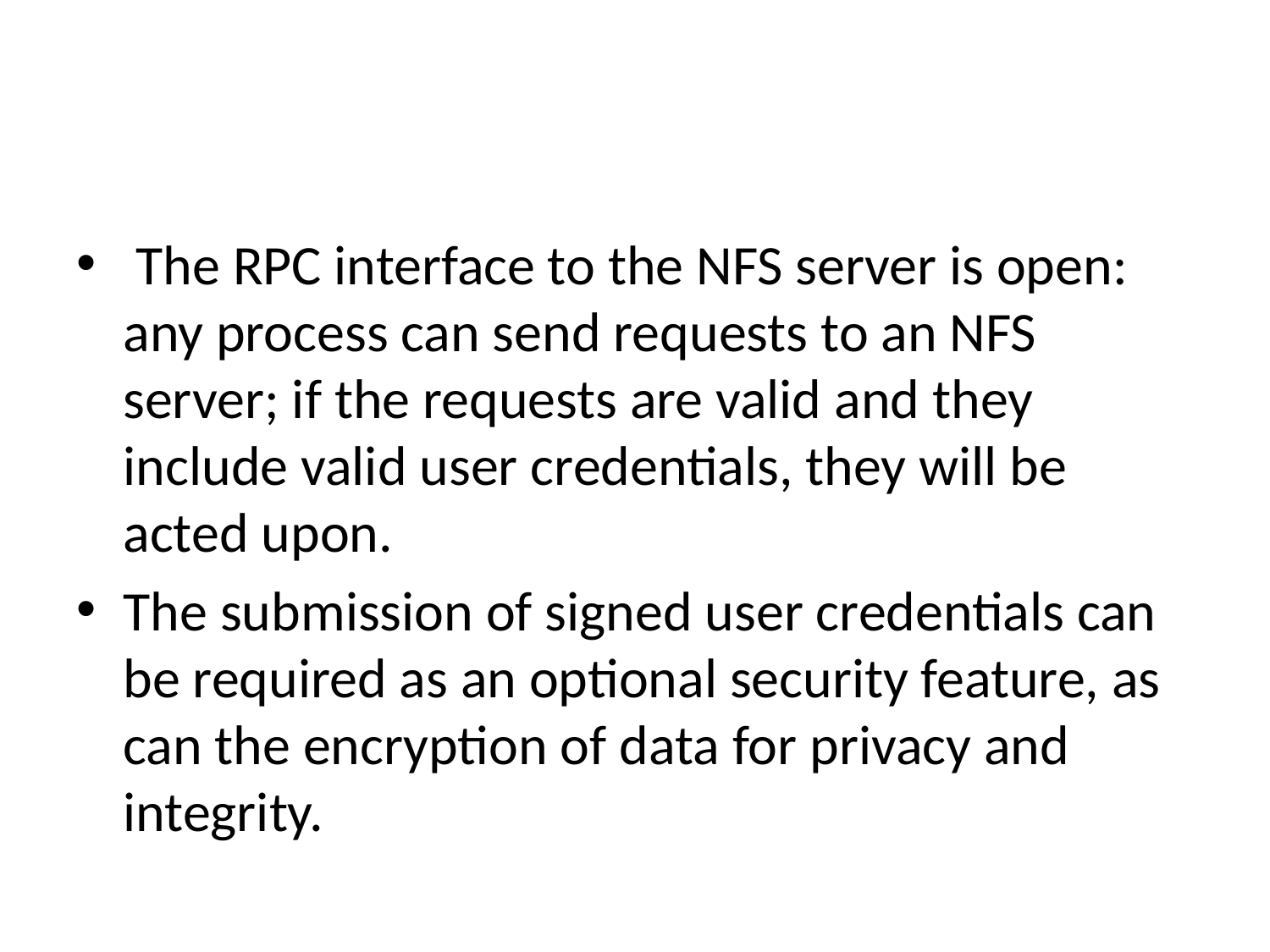

#
 The RPC interface to the NFS server is open: any process can send requests to an NFS server; if the requests are valid and they include valid user credentials, they will be acted upon.
The submission of signed user credentials can be required as an optional security feature, as can the encryption of data for privacy and integrity.